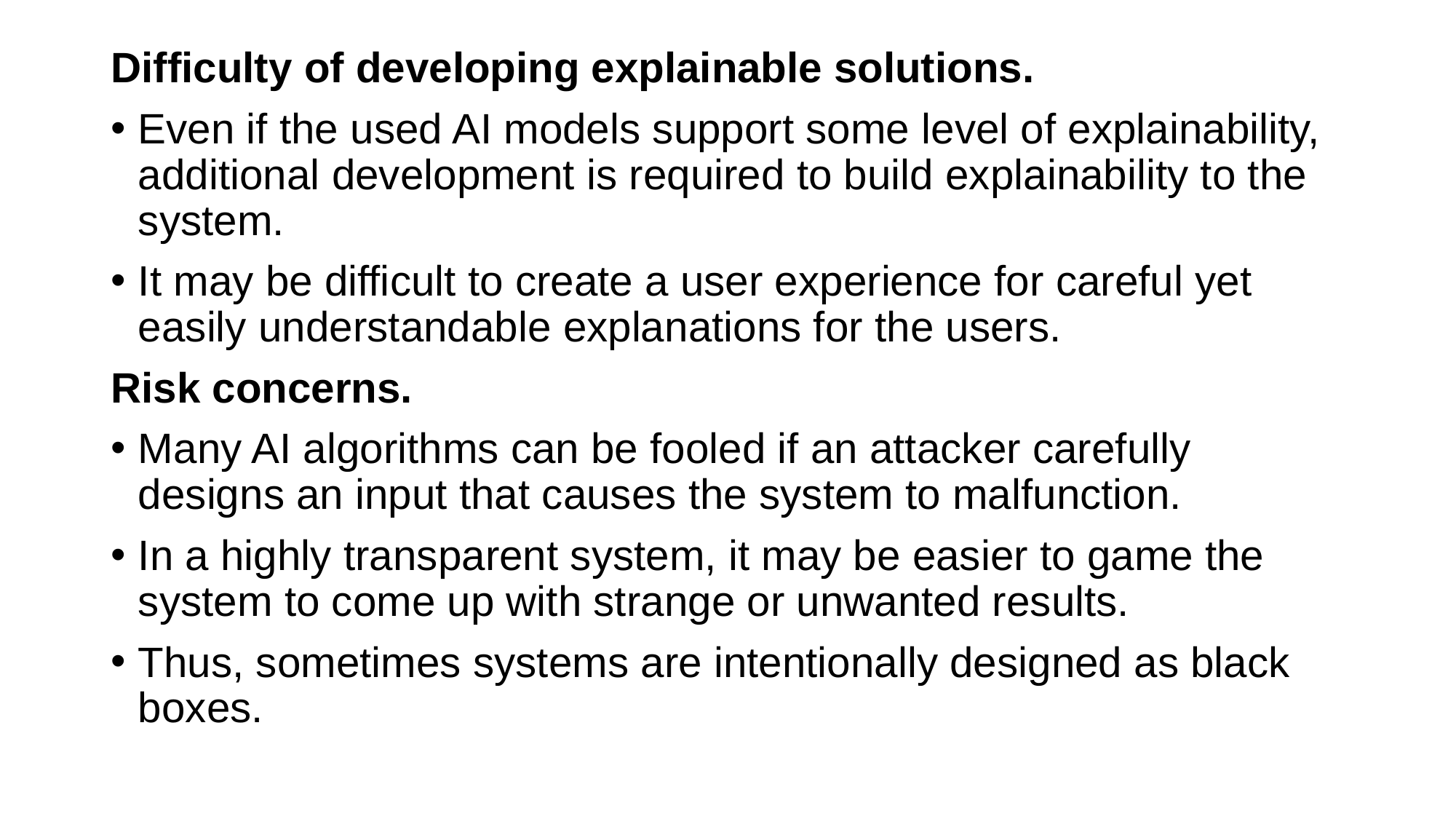

Difficulty of developing explainable solutions.
Even if the used AI models support some level of explainability, additional development is required to build explainability to the system.
It may be difficult to create a user experience for careful yet easily understandable explanations for the users.
Risk concerns.
Many AI algorithms can be fooled if an attacker carefully designs an input that causes the system to malfunction.
In a highly transparent system, it may be easier to game the system to come up with strange or unwanted results.
Thus, sometimes systems are intentionally designed as black boxes.